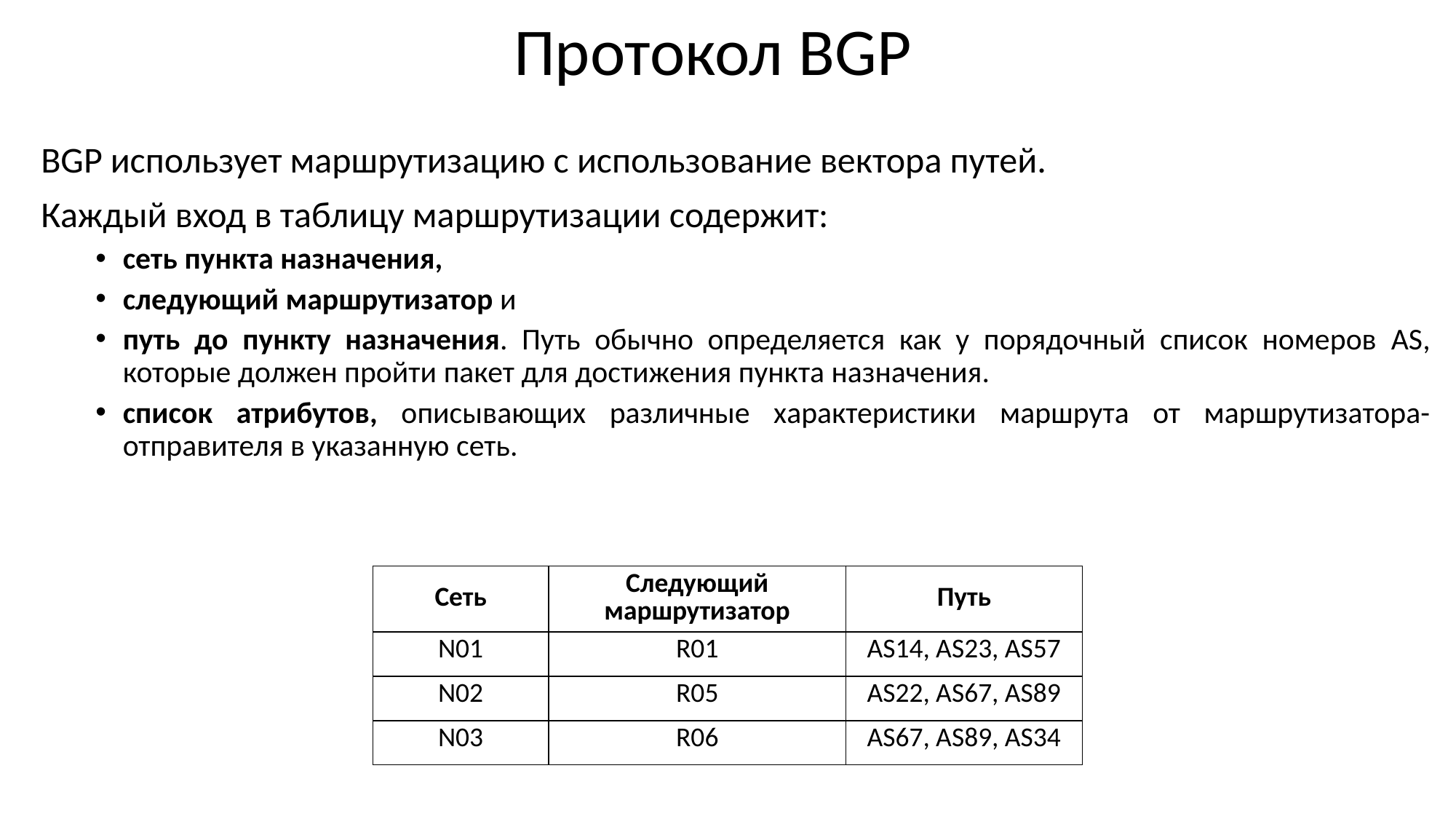

# Протокол BGP
BGP использует маршрутизацию с использование вектора путей.
Каждый вход в таблицу маршрутизации содержит:
сеть пункта назначения,
следующий маршрутизатор и
путь до пункту назначения. Путь обычно определяется как у порядочный список номеров AS, которые должен пройти пакет для достижения пункта назначения.
список атрибутов, описывающих различные характеристики маршрута от маршрутизатора-отправителя в указанную сеть.
| Сеть | Следующий маршрутизатор | Путь |
| --- | --- | --- |
| N01 | R01 | AS14, AS23, AS57 |
| N02 | R05 | AS22, AS67, AS89 |
| N03 | R06 | AS67, AS89, AS34 |